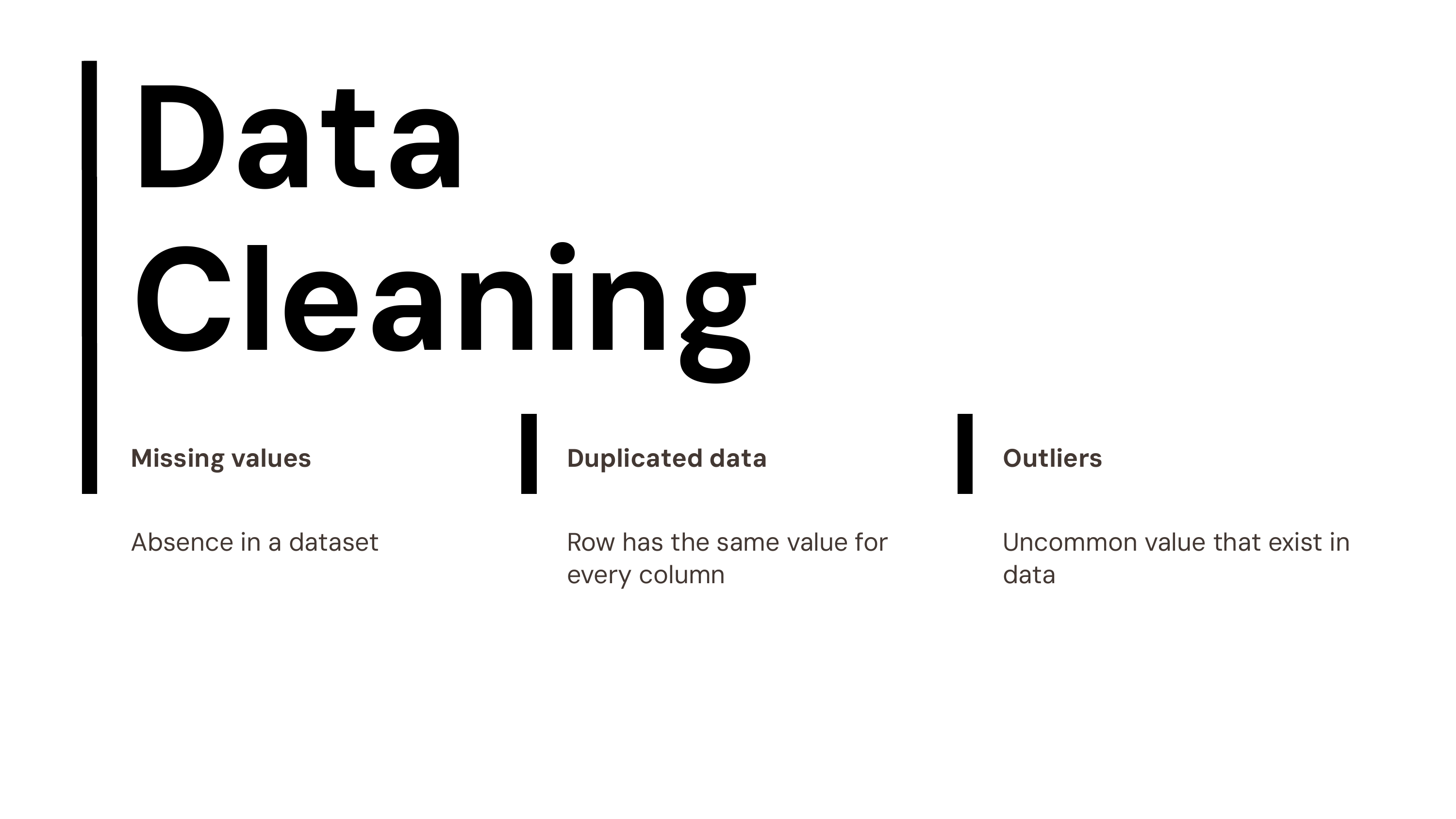

Data Cleaning
Missing values
Duplicated data
Outliers
Absence in a dataset
Row has the same value for every column
Uncommon value that exist in data